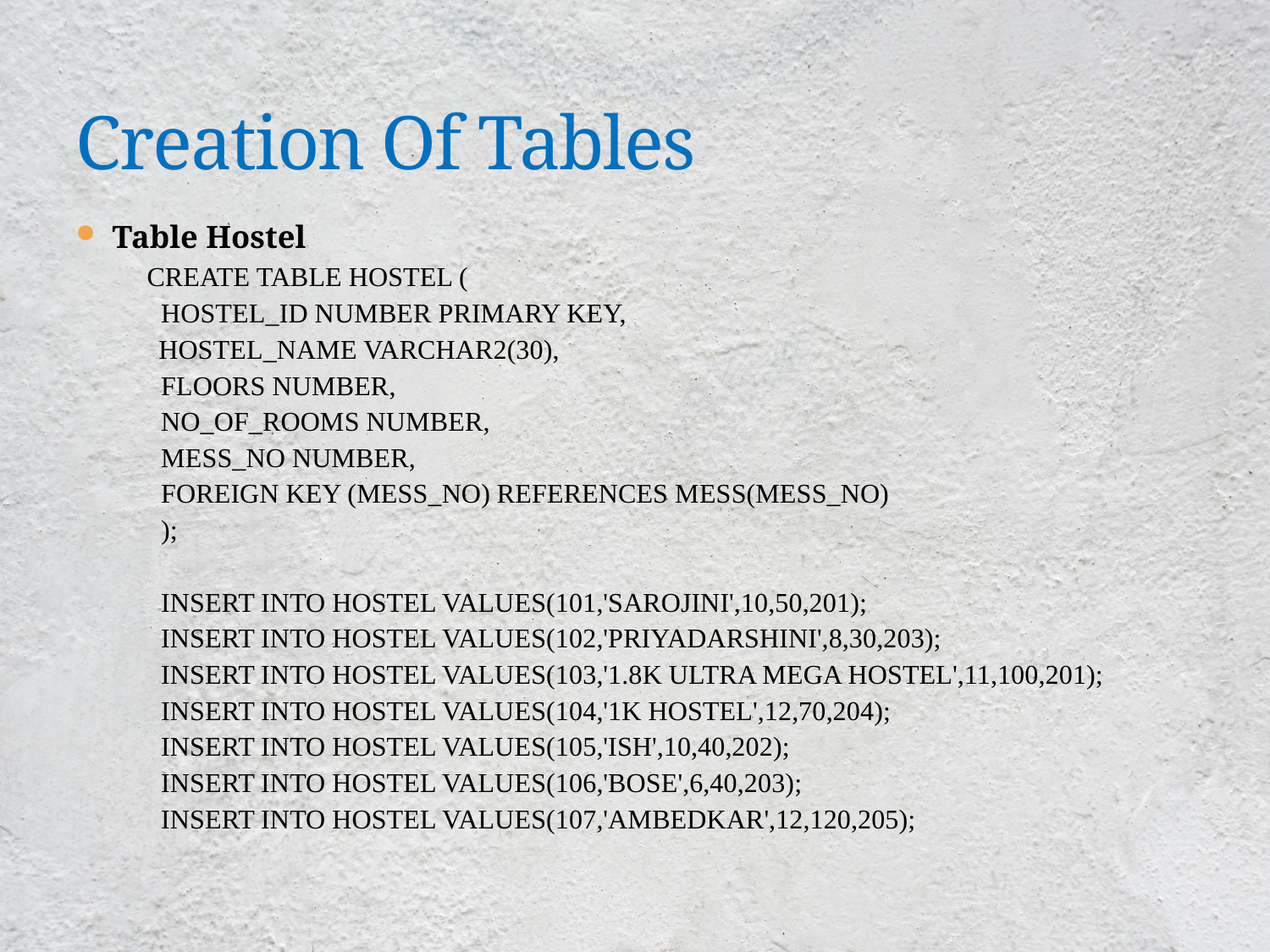

# Creation Of Tables
Table Hostel
   CREATE TABLE HOSTEL (
	HOSTEL_ID NUMBER PRIMARY KEY,
     HOSTEL_NAME VARCHAR2(30),
	FLOORS NUMBER,
	NO_OF_ROOMS NUMBER,
	MESS_NO NUMBER,
	FOREIGN KEY (MESS_NO) REFERENCES MESS(MESS_NO)
	);

	INSERT INTO HOSTEL VALUES(101,'SAROJINI',10,50,201);
	INSERT INTO HOSTEL VALUES(102,'PRIYADARSHINI',8,30,203);
	INSERT INTO HOSTEL VALUES(103,'1.8K ULTRA MEGA HOSTEL',11,100,201);
	INSERT INTO HOSTEL VALUES(104,'1K HOSTEL',12,70,204);
	INSERT INTO HOSTEL VALUES(105,'ISH',10,40,202);
	INSERT INTO HOSTEL VALUES(106,'BOSE',6,40,203);
	INSERT INTO HOSTEL VALUES(107,'AMBEDKAR',12,120,205);